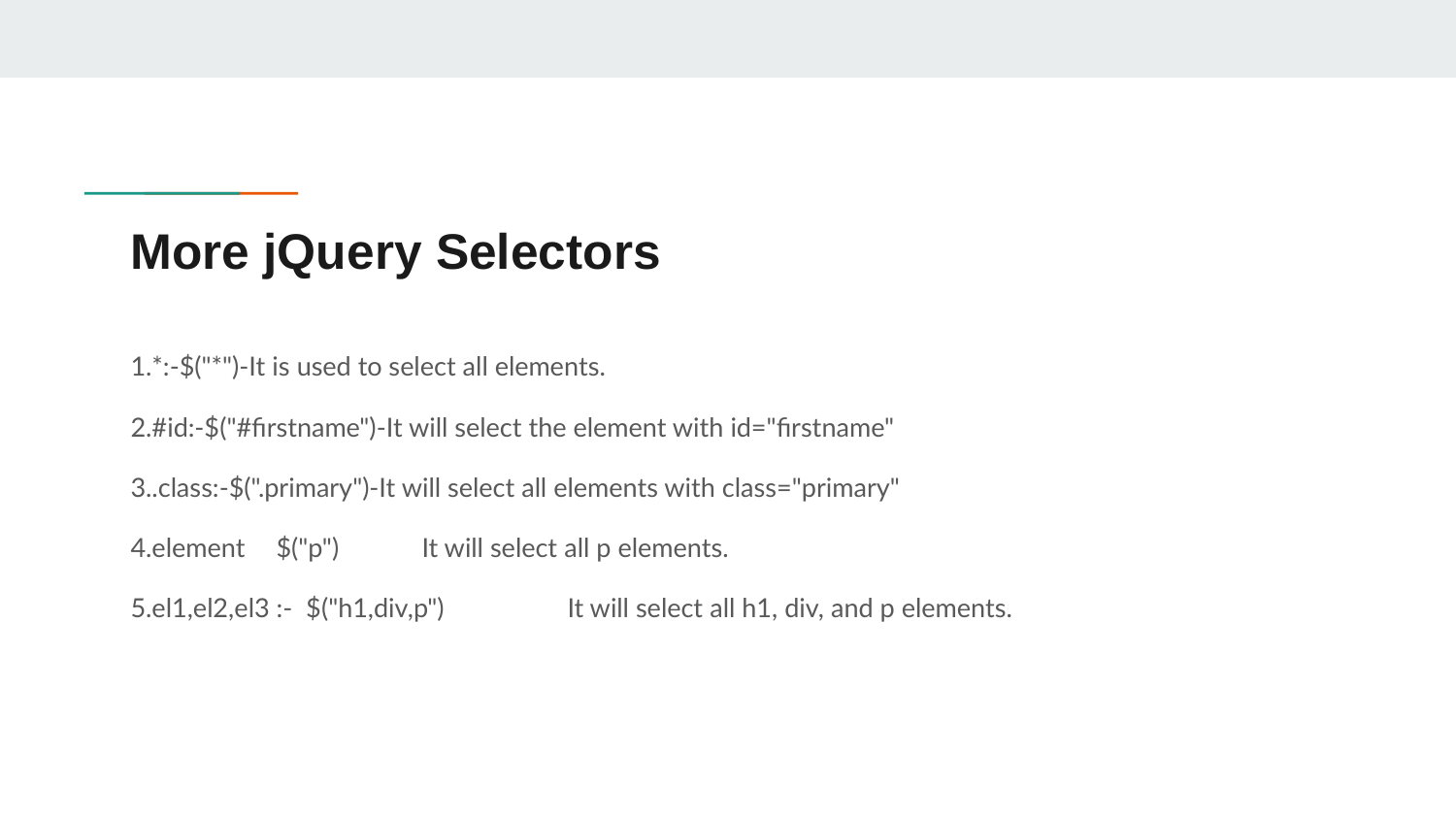

# More jQuery Selectors
1.*:-$("*")-It is used to select all elements.
2.#id:-$("#firstname")-It will select the element with id="firstname"
3..class:-$(".primary")-It will select all elements with class="primary"
4.element	$("p")	It will select all p elements.
5.el1,el2,el3	:-  $("h1,div,p")	It will select all h1, div, and p elements.